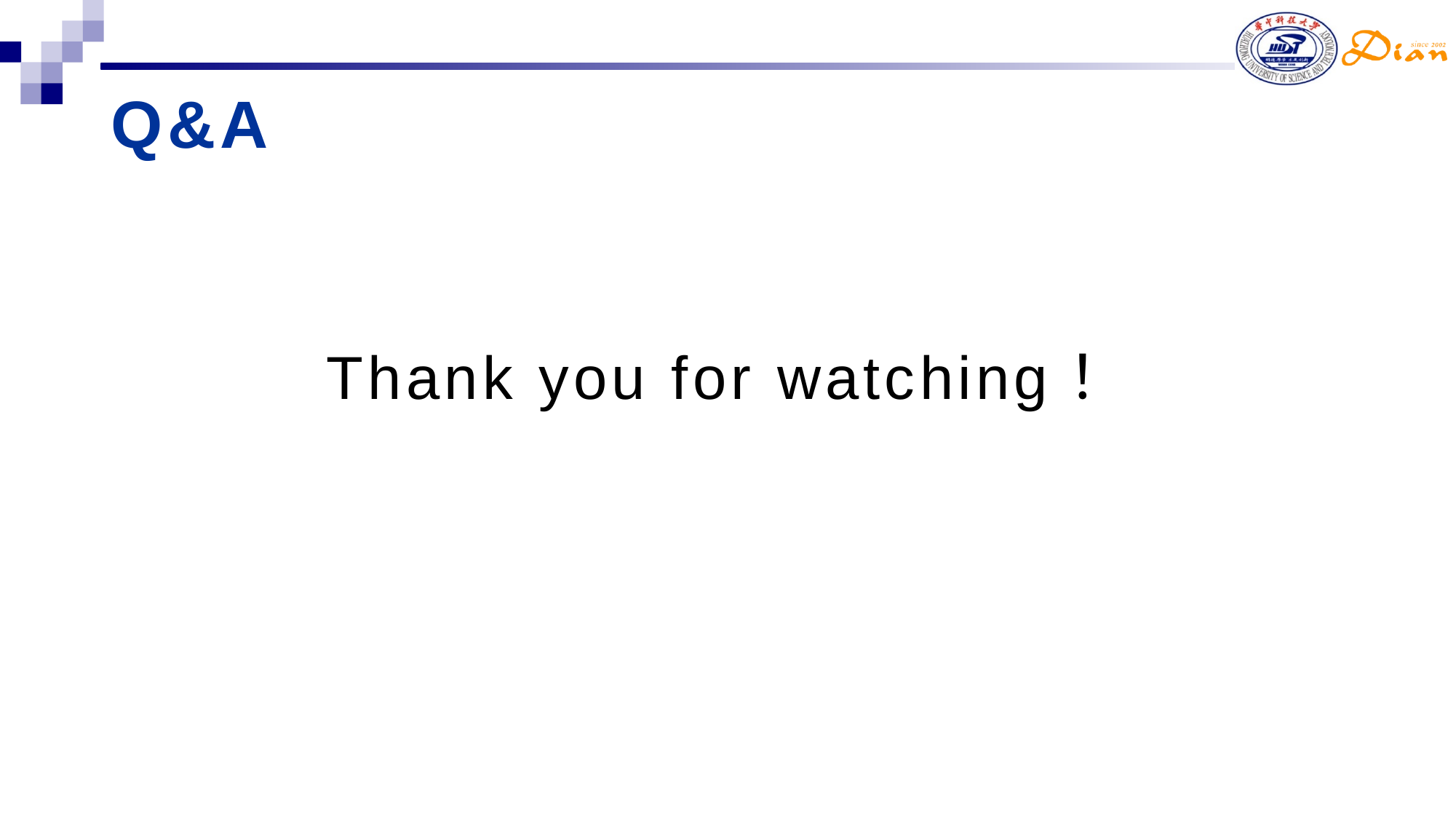

# Q&A
Thank you for watching！
10